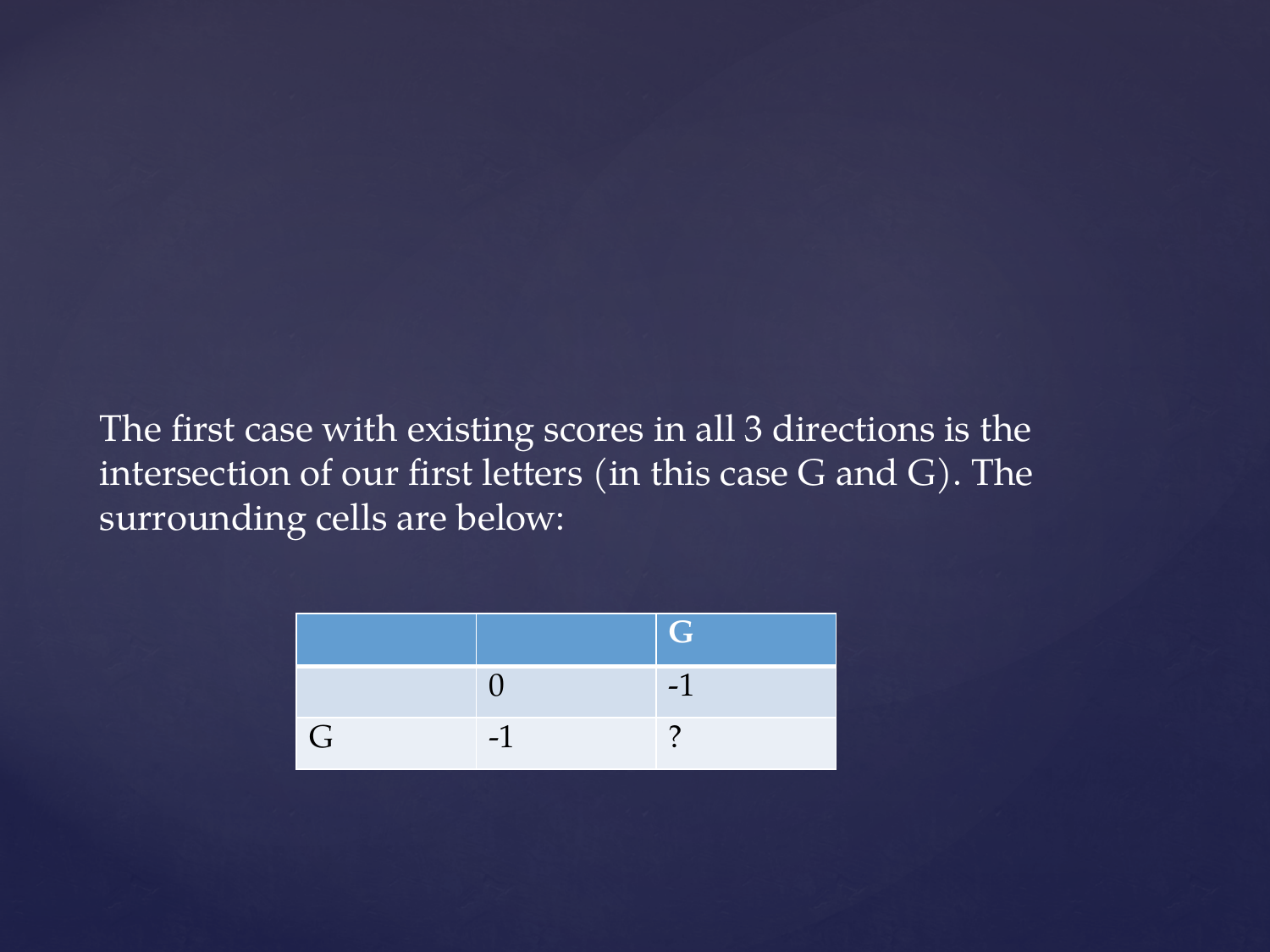

The first case with existing scores in all 3 directions is the intersection of our first letters (in this case G and G). The surrounding cells are below:
|  |  | G |
| --- | --- | --- |
|  | 0 | -1 |
| G | -1 | ? |